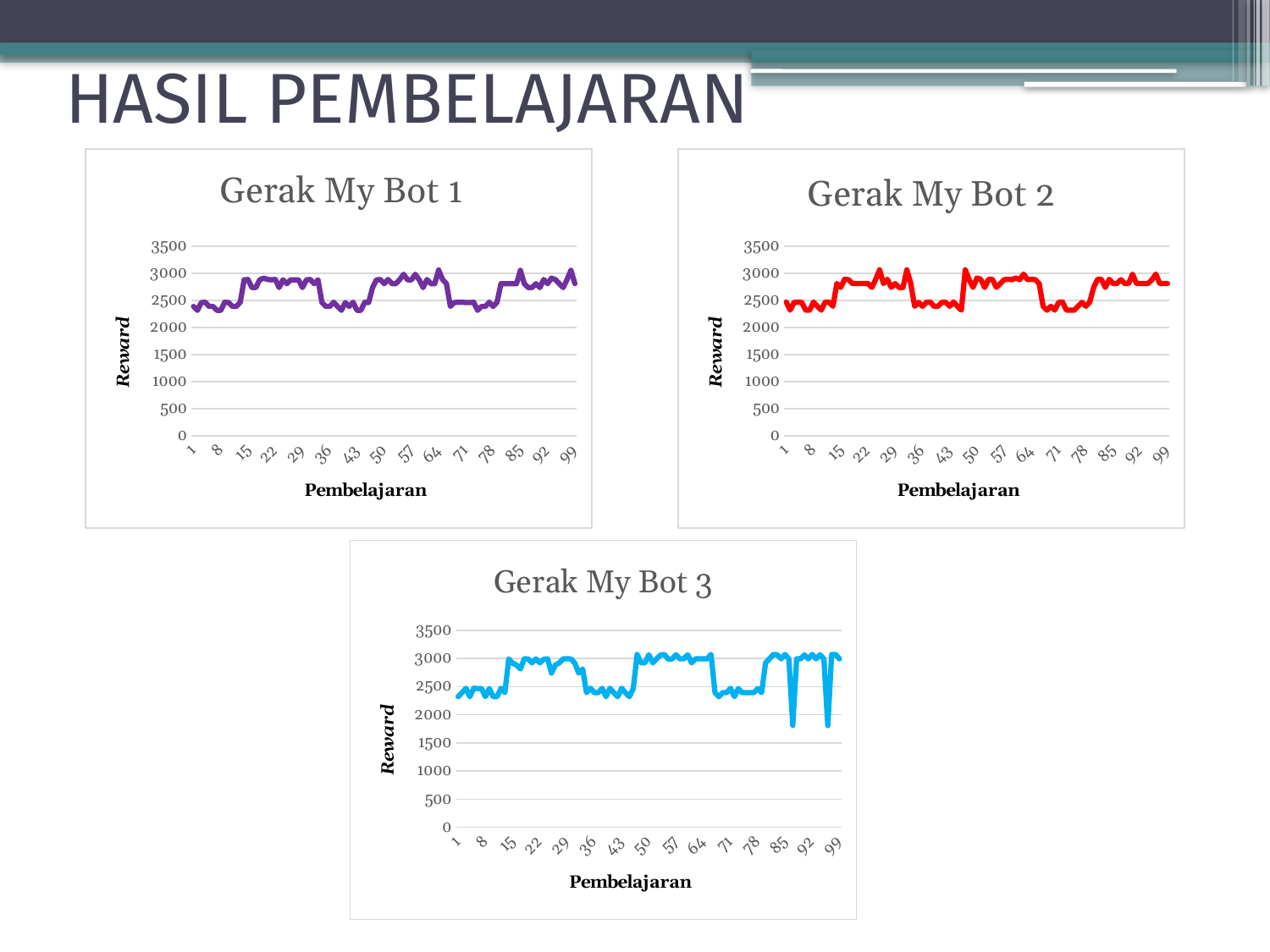

# HASIL PEMBELAJARAN

### Chart: Gerak My Bot 1

| Category | Reward |
|---|---|
| 1 | 2391.46 |
| 2 | 2319.13 |
| 3 | 2463.08 |
| 4 | 2468.99 |
| 5 | 2391.09 |
| 6 | 2391.46 |
| 7 | 2319.13 |
| 8 | 2319.13 |
| 9 | 2468.99 |
| 10 | 2463.08 |
| 11 | 2391.46 |
| 12 | 2391.09 |
| 13 | 2468.99 |
| 14 | 2883.19 |
| 15 | 2889.32 |
| 16 | 2739.03 |
| 17 | 2739.450000000001 |
| 18 | 2883.01 |
| 19 | 2913.69 |
| 20 | 2889.5 |
| 21 | 2883.04 |
| 22 | 2889.410000000001 |
| 23 | 2738.9900000000002 |
| 24 | 2883.21 |
| 25 | 2811.22 |
| 26 | 2883.34 |
| 27 | 2883.450000000001 |
| 28 | 2882.9900000000002 |
| 29 | 2739.23 |
| 30 | 2883.21 |
| 31 | 2889.46 |
| 32 | 2811.27 |
| 33 | 2883.09 |
| 34 | 2463.08 |
| 35 | 2391.46 |
| 36 | 2391.09 |
| 37 | 2468.99 |
| 38 | 2391.46 |
| 39 | 2319.13 |
| 40 | 2463.08 |
| 41 | 2391.46 |
| 42 | 2468.99 |
| 43 | 2319.13 |
| 44 | 2319.13 |
| 45 | 2468.99 |
| 46 | 2463.08 |
| 47 | 2739.19 |
| 48 | 2883.02 |
| 49 | 2888.96 |
| 50 | 2811.36 |
| 51 | 2889.15 |
| 52 | 2811.48 |
| 53 | 2811.11 |
| 54 | 2889.08 |
| 55 | 2985.59 |
| 56 | 2883.470000000001 |
| 57 | 2883.38 |
| 58 | 2985.9 |
| 59 | 2883.450000000001 |
| 60 | 2739.310000000002 |
| 61 | 2889.24 |
| 62 | 2811.46 |
| 63 | 2810.970000000001 |
| 64 | 3064.36 |
| 65 | 2889.0 |
| 66 | 2810.98 |
| 67 | 2391.09 |
| 68 | 2463.08 |
| 69 | 2468.99 |
| 70 | 2468.99 |
| 71 | 2463.08 |
| 72 | 2463.08 |
| 73 | 2468.99 |
| 74 | 2319.13 |
| 75 | 2391.46 |
| 76 | 2391.09 |
| 77 | 2468.99 |
| 78 | 2391.09 |
| 79 | 2468.99 |
| 80 | 2811.14 |
| 81 | 2811.22 |
| 82 | 2810.9900000000002 |
| 83 | 2811.14 |
| 84 | 2810.92 |
| 85 | 3057.5 |
| 86 | 2810.930000000001 |
| 87 | 2739.09 |
| 88 | 2739.36 |
| 89 | 2811.05 |
| 90 | 2739.1 |
| 91 | 2889.19 |
| 92 | 2811.02 |
| 93 | 2913.53 |
| 94 | 2889.1 |
| 95 | 2810.950000000001 |
| 96 | 2739.2599999999998 |
| 97 | 2889.330000000002 |
| 98 | 3058.450000000001 |
| 99 | 2811.4 |

### Chart: Gerak My Bot 2

| Category | Reward |
|---|---|
| 1 | 2472.32 |
| 2 | 2322.21 |
| 3 | 2466.38 |
| 4 | 2466.38 |
| 5 | 2466.38 |
| 6 | 2322.21 |
| 7 | 2322.21 |
| 8 | 2472.32 |
| 9 | 2394.03 |
| 10 | 2322.21 |
| 11 | 2472.32 |
| 12 | 2472.32 |
| 13 | 2394.03 |
| 14 | 2814.34 |
| 15 | 2742.38 |
| 16 | 2892.29 |
| 17 | 2886.44 |
| 18 | 2813.98 |
| 19 | 2814.450000000001 |
| 20 | 2814.470000000001 |
| 21 | 2813.870000000002 |
| 22 | 2814.21 |
| 23 | 2742.29 |
| 24 | 2891.92 |
| 25 | 3066.69 |
| 26 | 2814.470000000001 |
| 27 | 2892.34 |
| 28 | 2742.25 |
| 29 | 2813.92 |
| 30 | 2741.850000000002 |
| 31 | 2742.14 |
| 32 | 3067.19 |
| 33 | 2814.42 |
| 34 | 2394.03 |
| 35 | 2466.38 |
| 36 | 2394.03 |
| 37 | 2466.38 |
| 38 | 2472.32 |
| 39 | 2394.03 |
| 40 | 2393.92 |
| 41 | 2466.38 |
| 42 | 2466.38 |
| 43 | 2394.03 |
| 44 | 2472.32 |
| 45 | 2394.03 |
| 46 | 2322.21 |
| 47 | 3067.27 |
| 48 | 2886.42 |
| 49 | 2742.38 |
| 50 | 2916.830000000002 |
| 51 | 2892.3 |
| 52 | 2741.950000000001 |
| 53 | 2892.370000000002 |
| 54 | 2892.04 |
| 55 | 2742.34 |
| 56 | 2814.07 |
| 57 | 2886.46 |
| 58 | 2892.3 |
| 59 | 2886.3900000000012 |
| 60 | 2916.65 |
| 61 | 2886.21 |
| 62 | 2988.72 |
| 63 | 2886.470000000001 |
| 64 | 2892.16 |
| 65 | 2886.19 |
| 66 | 2814.02 |
| 67 | 2394.03 |
| 68 | 2322.21 |
| 69 | 2393.92 |
| 70 | 2322.21 |
| 71 | 2466.38 |
| 72 | 2472.32 |
| 73 | 2322.21 |
| 74 | 2322.21 |
| 75 | 2322.21 |
| 76 | 2394.03 |
| 77 | 2466.38 |
| 78 | 2393.92 |
| 79 | 2472.32 |
| 80 | 2742.25 |
| 81 | 2892.01 |
| 82 | 2892.09 |
| 83 | 2742.08 |
| 84 | 2892.2799999999997 |
| 85 | 2814.24 |
| 86 | 2814.24 |
| 87 | 2886.430000000001 |
| 88 | 2814.1 |
| 89 | 2814.370000000002 |
| 90 | 2988.6 |
| 91 | 2814.12 |
| 92 | 2814.44 |
| 93 | 2814.350000000002 |
| 94 | 2814.32 |
| 95 | 2886.25 |
| 96 | 2989.2799999999997 |
| 97 | 2814.11 |
| 98 | 2814.0 |
| 99 | 2814.350000000002 |

### Chart: Gerak My Bot 3

| Category | Reward |
|---|---|
| 1 | 2321.8900000000012 |
| 2 | 2394.19 |
| 3 | 2471.92 |
| 4 | 2321.8900000000012 |
| 5 | 2471.92 |
| 6 | 2466.330000000002 |
| 7 | 2466.330000000002 |
| 8 | 2321.8900000000012 |
| 9 | 2466.330000000002 |
| 10 | 2321.8900000000012 |
| 11 | 2321.8900000000012 |
| 12 | 2471.92 |
| 13 | 2394.19 |
| 14 | 2995.4 |
| 15 | 2916.970000000001 |
| 16 | 2886.42 |
| 17 | 2814.02 |
| 18 | 2994.830000000002 |
| 19 | 2994.53 |
| 20 | 2922.5 |
| 21 | 2995.4900000000002 |
| 22 | 2923.17 |
| 23 | 2989.13 |
| 24 | 2994.7799999999997 |
| 25 | 2742.310000000002 |
| 26 | 2885.72 |
| 27 | 2923.2599999999998 |
| 28 | 2994.850000000002 |
| 29 | 2995.18 |
| 30 | 2994.55 |
| 31 | 2916.930000000001 |
| 32 | 2742.2599999999998 |
| 33 | 2813.950000000001 |
| 34 | 2394.19 |
| 35 | 2471.92 |
| 36 | 2394.19 |
| 37 | 2394.19 |
| 38 | 2471.92 |
| 39 | 2321.8900000000012 |
| 40 | 2471.92 |
| 41 | 2393.86 |
| 42 | 2321.8900000000012 |
| 43 | 2471.92 |
| 44 | 2394.19 |
| 45 | 2321.8900000000012 |
| 46 | 2466.330000000002 |
| 47 | 3072.56 |
| 48 | 2923.21 |
| 49 | 2922.62 |
| 50 | 3067.44 |
| 51 | 2923.01 |
| 52 | 2995.03 |
| 53 | 3061.09 |
| 54 | 3072.870000000002 |
| 55 | 2989.430000000001 |
| 56 | 2994.52 |
| 57 | 3066.57 |
| 58 | 2995.09 |
| 59 | 2994.7799999999997 |
| 60 | 3066.62 |
| 61 | 2922.850000000002 |
| 62 | 2995.0 |
| 63 | 2994.71 |
| 64 | 2995.03 |
| 65 | 2994.8 |
| 66 | 3073.450000000001 |
| 67 | 2393.86 |
| 68 | 2321.8900000000012 |
| 69 | 2393.86 |
| 70 | 2393.86 |
| 71 | 2471.92 |
| 72 | 2321.8900000000012 |
| 73 | 2466.330000000002 |
| 74 | 2394.19 |
| 75 | 2393.86 |
| 76 | 2393.86 |
| 77 | 2393.86 |
| 78 | 2466.330000000002 |
| 79 | 2394.19 |
| 80 | 2922.58 |
| 81 | 2994.7799999999997 |
| 82 | 3072.75 |
| 83 | 3066.51 |
| 84 | 2994.8 |
| 85 | 3073.15 |
| 86 | 2994.67 |
| 87 | 1813.25 |
| 88 | 2995.36 |
| 89 | 2994.6 |
| 90 | 3066.75 |
| 91 | 2995.1 |
| 92 | 3072.53 |
| 93 | 2994.72 |
| 94 | 3067.430000000001 |
| 95 | 2995.29 |
| 96 | 1806.98 |
| 97 | 3073.04 |
| 98 | 3073.0 |
| 99 | 2994.54 |